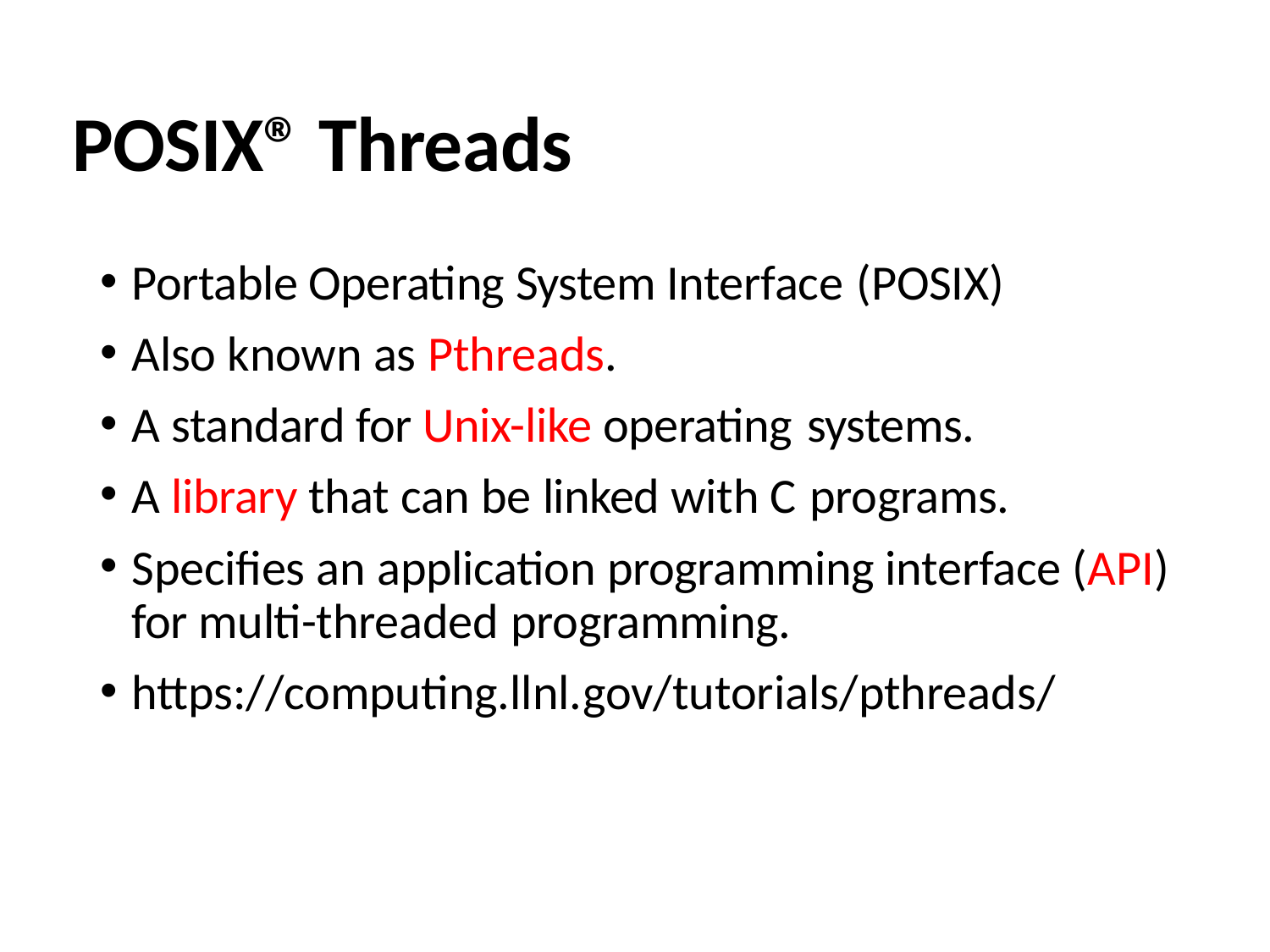

# POSIX® Threads
Portable Operating System Interface (POSIX)
Also known as Pthreads.
A standard for Unix-like operating systems.
A library that can be linked with C programs.
Specifies an application programming interface (API)  for multi-threaded programming.
https://computing.llnl.gov/tutorials/pthreads/